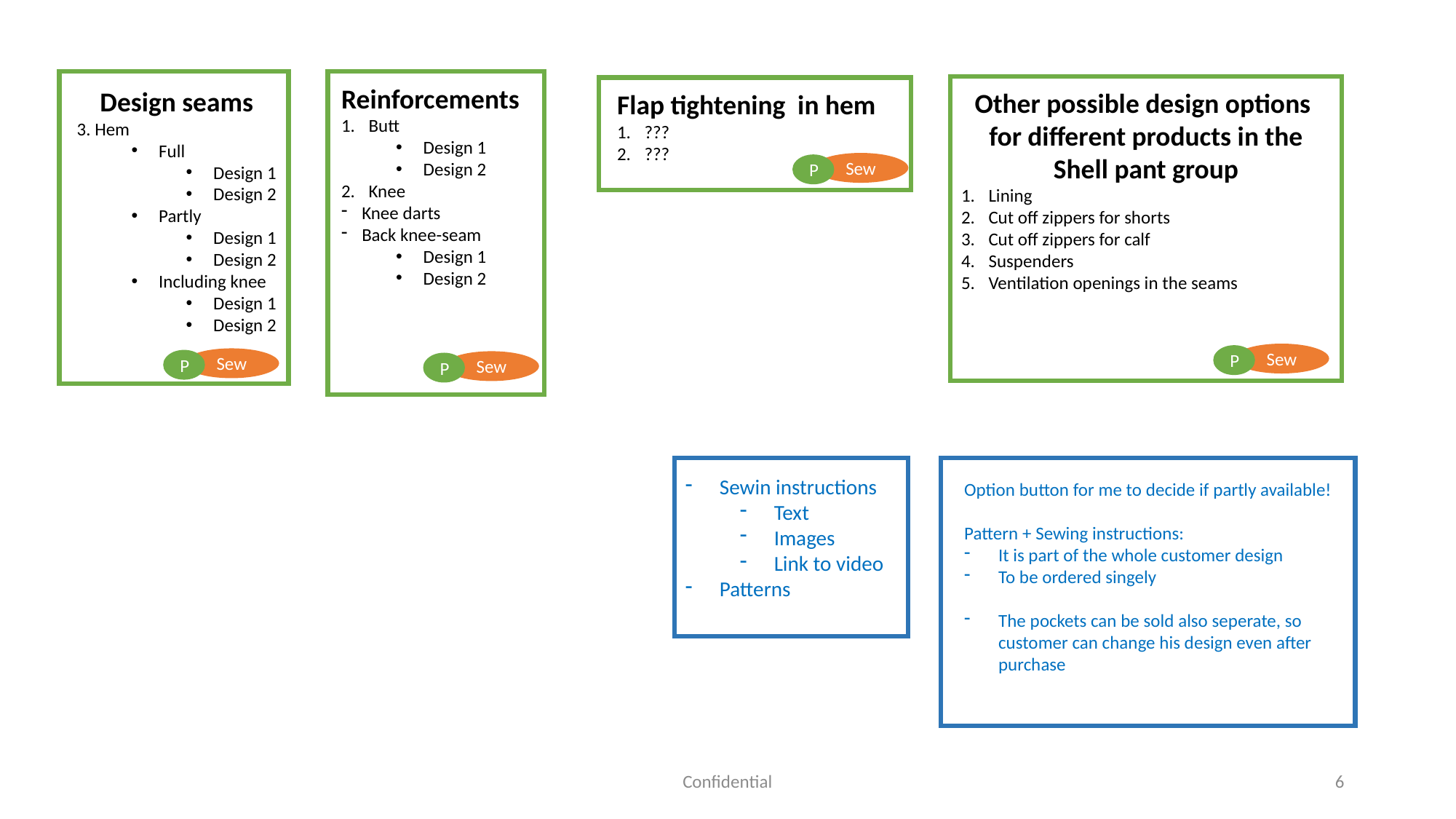

Reinforcements
Butt
Design 1
Design 2
Knee
Knee darts
Back knee-seam
Design 1
Design 2

Design seams
3. Hem
Full
Design 1
Design 2
Partly
Design 1
Design 2
Including knee
Design 1
Design 2

Other possible design options
for different products in the Shell pant group
Lining
Cut off zippers for shorts
Cut off zippers for calf
Suspenders
Ventilation openings in the seams

Flap tightening  in hem
???
???
Sew
P
Sew
P
Sew
P
Sew
P

Sewin instructions
Text
Images
Link to video
Patterns

Option button for me to decide if partly available!

Pattern + Sewing instructions:
It is part of the whole customer design
To be ordered singely

The pockets can be sold also seperate, so customer can change his design even after purchase
Confidential
6